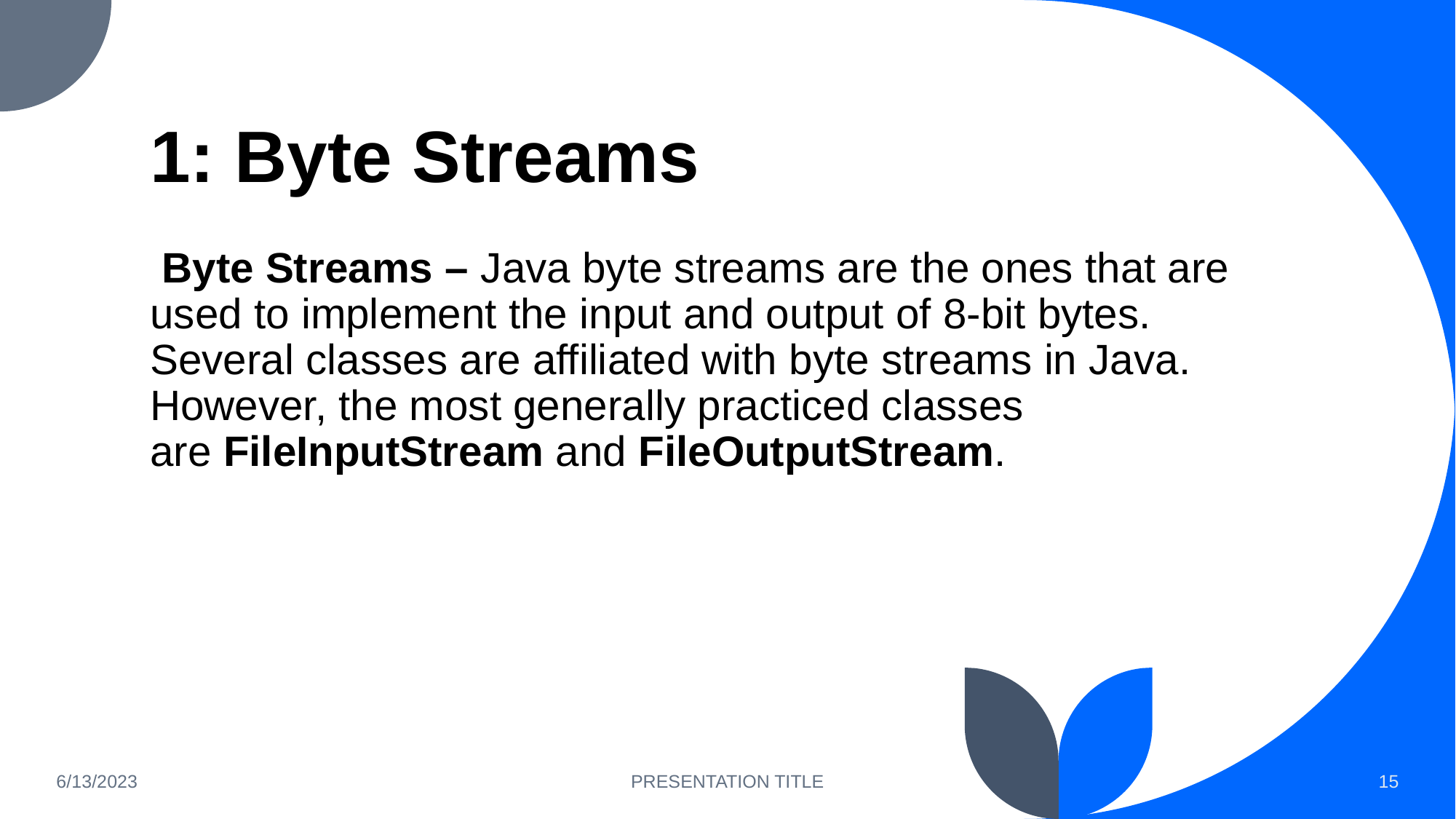

# 1: Byte Streams
 Byte Streams – Java byte streams are the ones that are used to implement the input and output of 8-bit bytes. Several classes are affiliated with byte streams in Java. However, the most generally practiced classes are FileInputStream and FileOutputStream.
6/13/2023
PRESENTATION TITLE
15